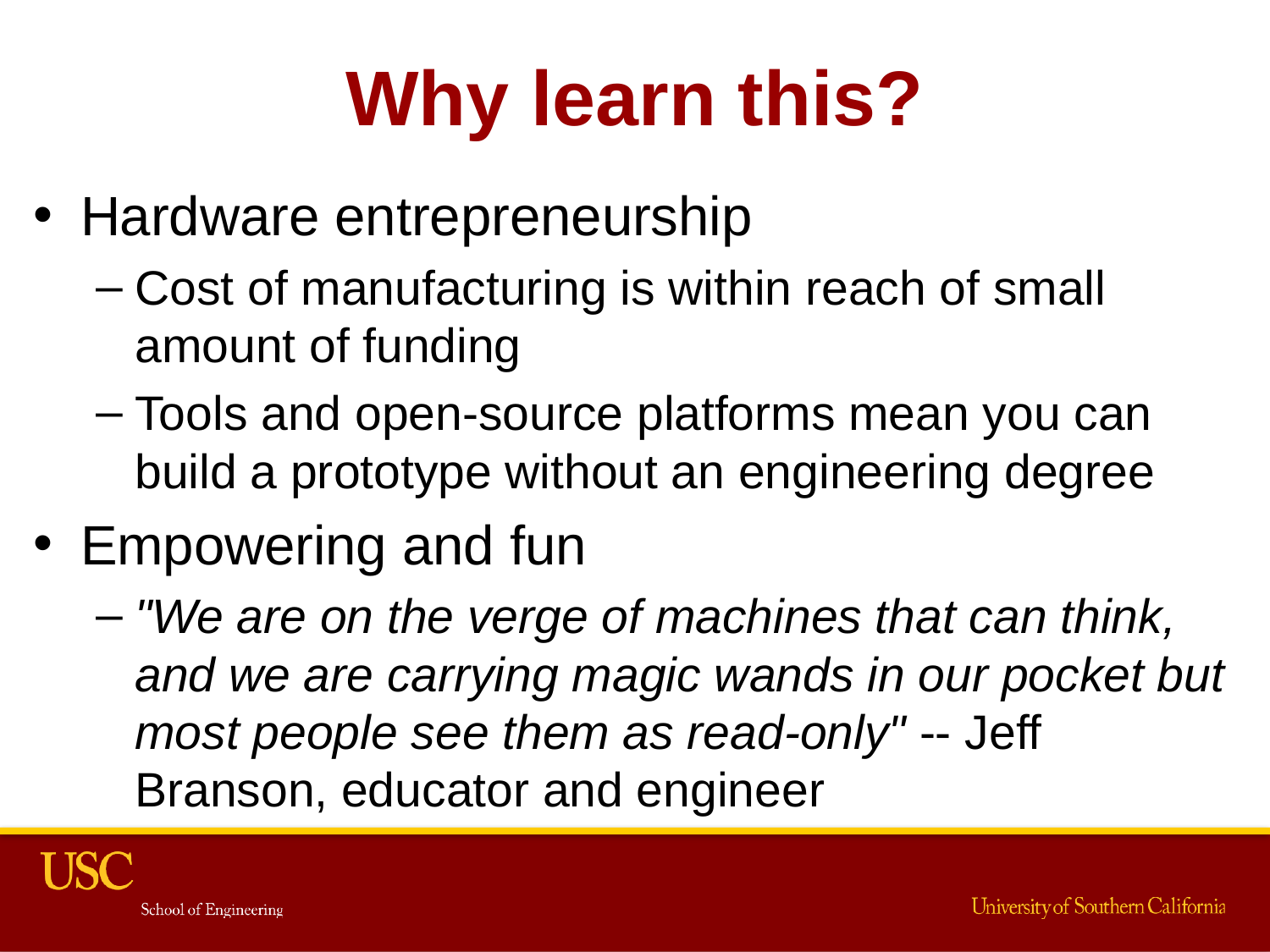

# Why learn this?
Hardware entrepreneurship
Cost of manufacturing is within reach of small amount of funding
Tools and open-source platforms mean you can build a prototype without an engineering degree
Empowering and fun
"We are on the verge of machines that can think, and we are carrying magic wands in our pocket but most people see them as read-only" -- Jeff Branson, educator and engineer